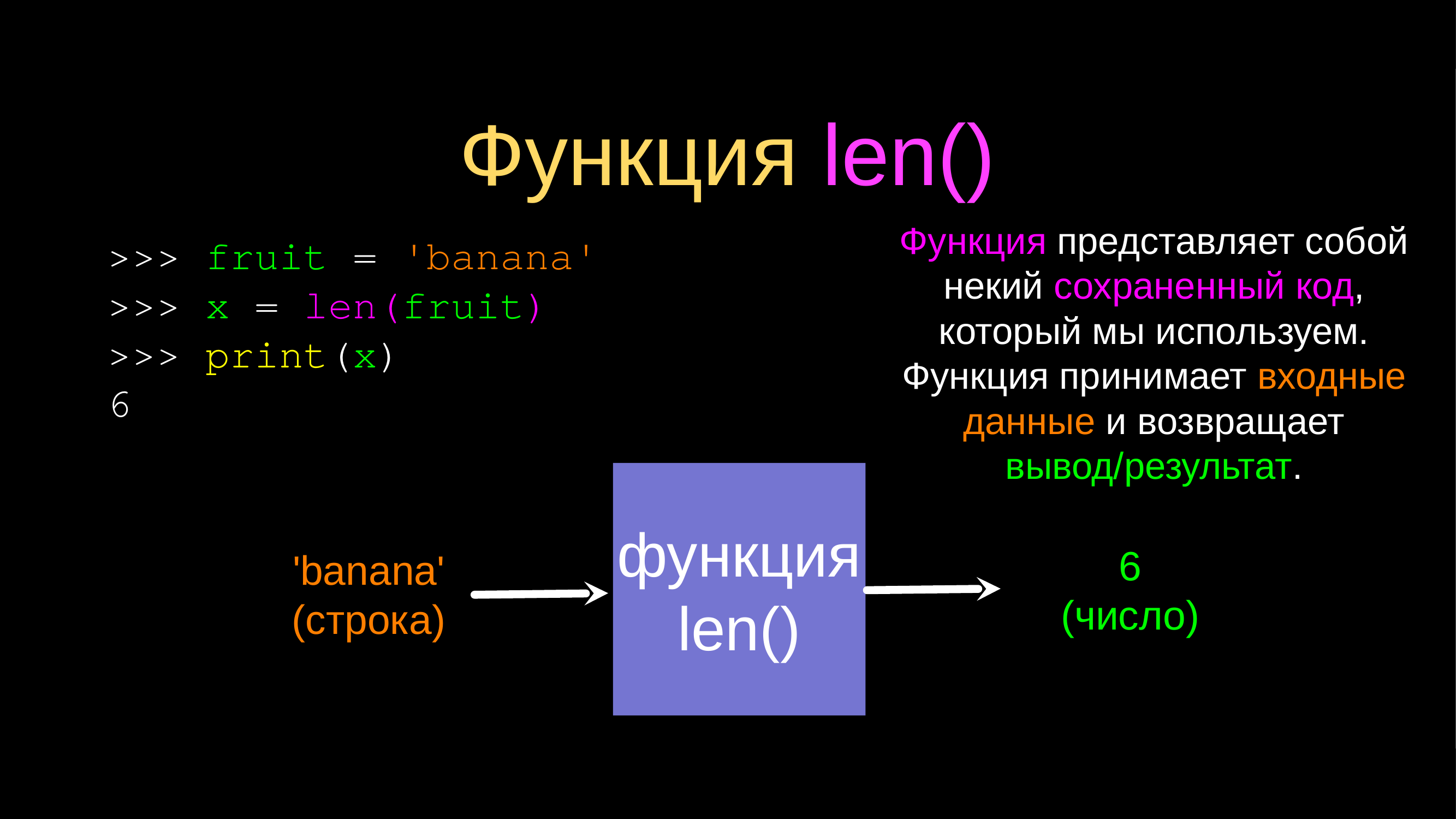

# Функция len()
Функция представляет собой некий сохраненный код, который мы используем. Функция принимает входные данные и возвращает вывод/результат.
>>> fruit = 'banana'
>>> x = len(fruit)
>>> print(x)
6

функция
len()

6
(число)
'banana'
(строка)